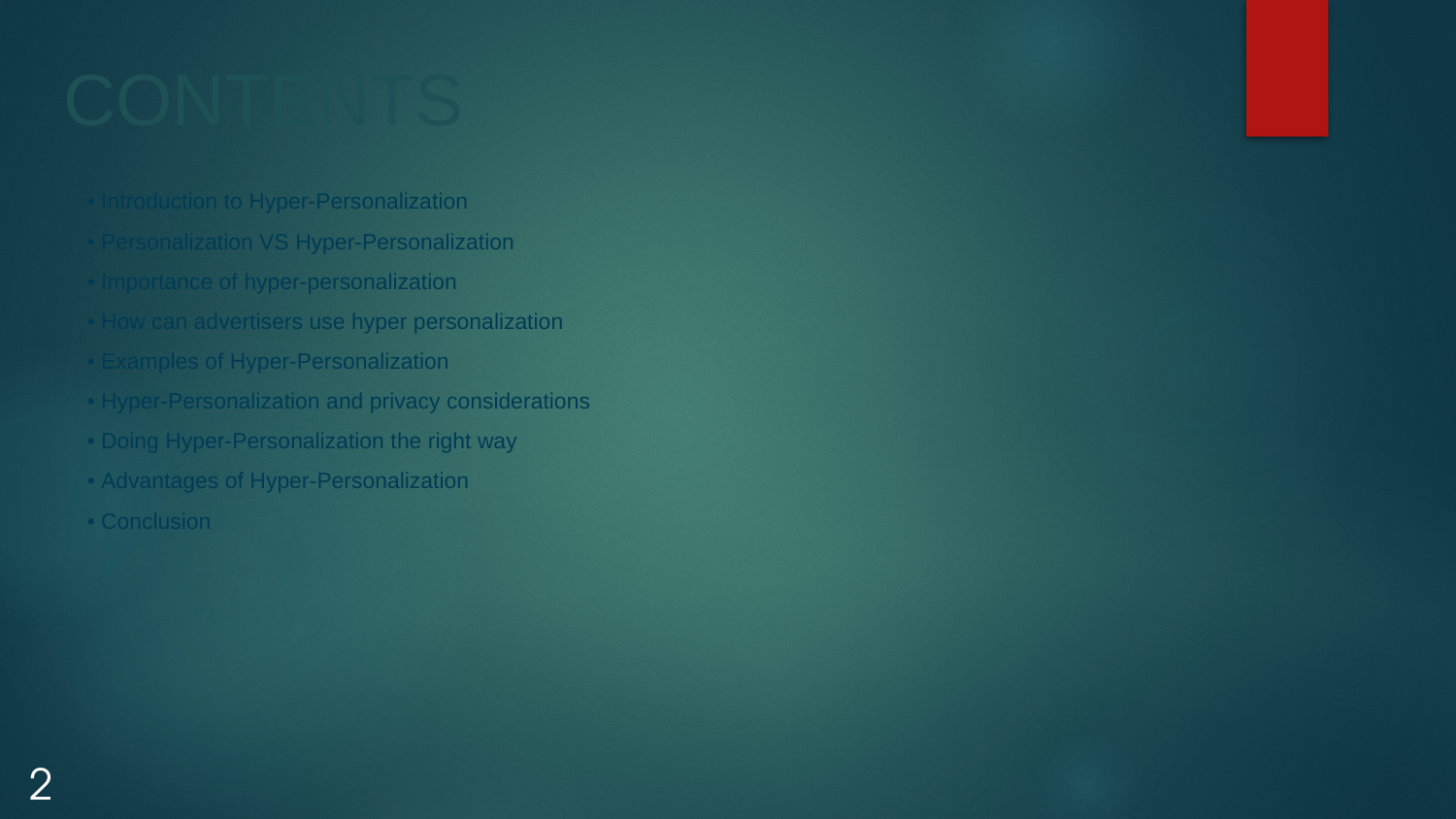

CONTENTS
• Introduction to Hyper-Personalization
• Personalization VS Hyper-Personalization
• Importance of hyper-personalization
• How can advertisers use hyper personalization
• Examples of Hyper-Personalization
• Hyper-Personalization and privacy considerations
• Doing Hyper-Personalization the right way
• Advantages of Hyper-Personalization
• Conclusion

2